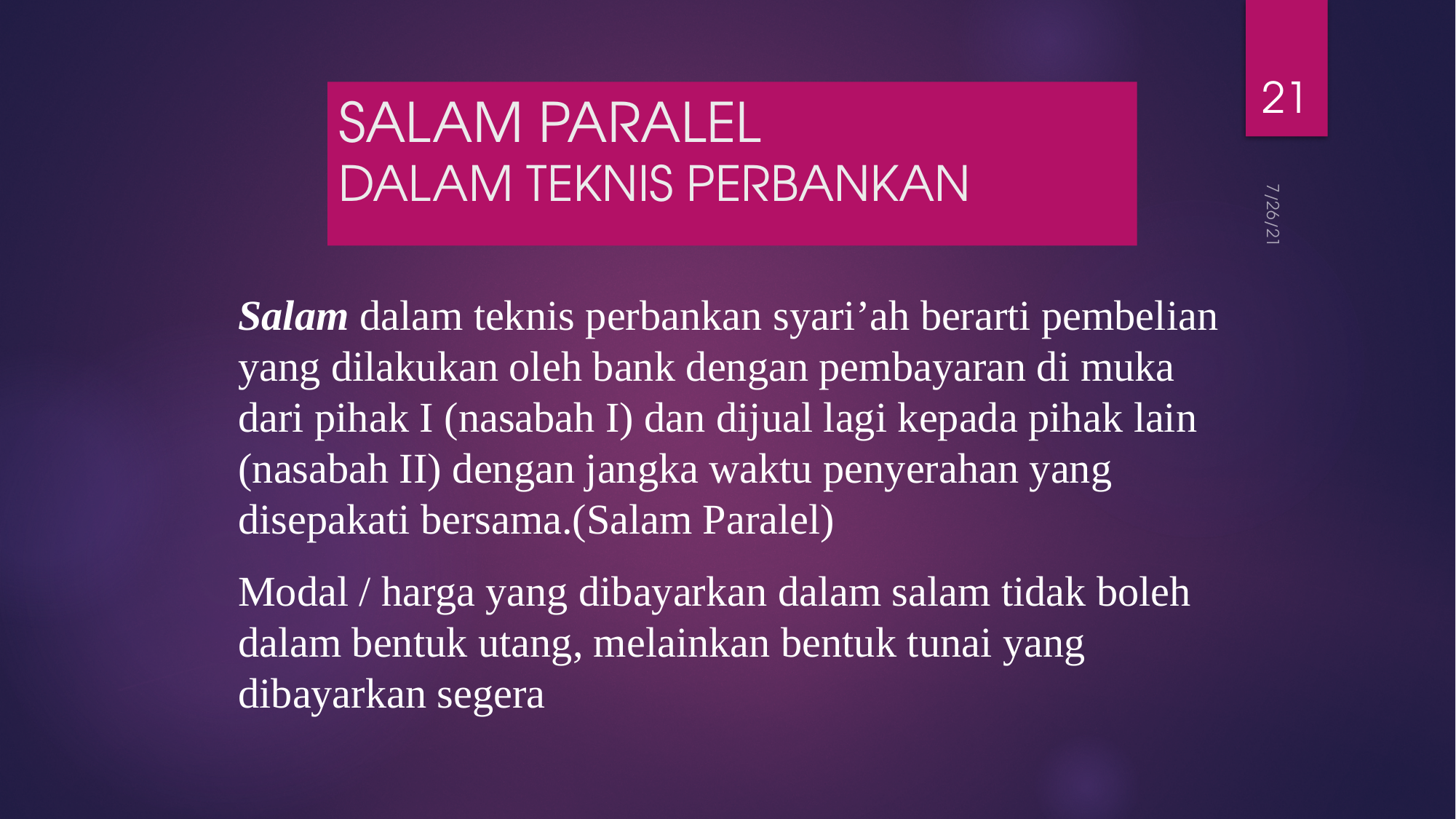

21
SALAM PARALEL
DALAM TEKNIS PERBANKAN
7/26/21
Salam dalam teknis perbankan syari’ah berarti pembelian yang dilakukan oleh bank dengan pembayaran di muka dari pihak I (nasabah I) dan dijual lagi kepada pihak lain (nasabah II) dengan jangka waktu penyerahan yang disepakati bersama.(Salam Paralel)
Modal / harga yang dibayarkan dalam salam tidak boleh dalam bentuk utang, melainkan bentuk tunai yang dibayarkan segera